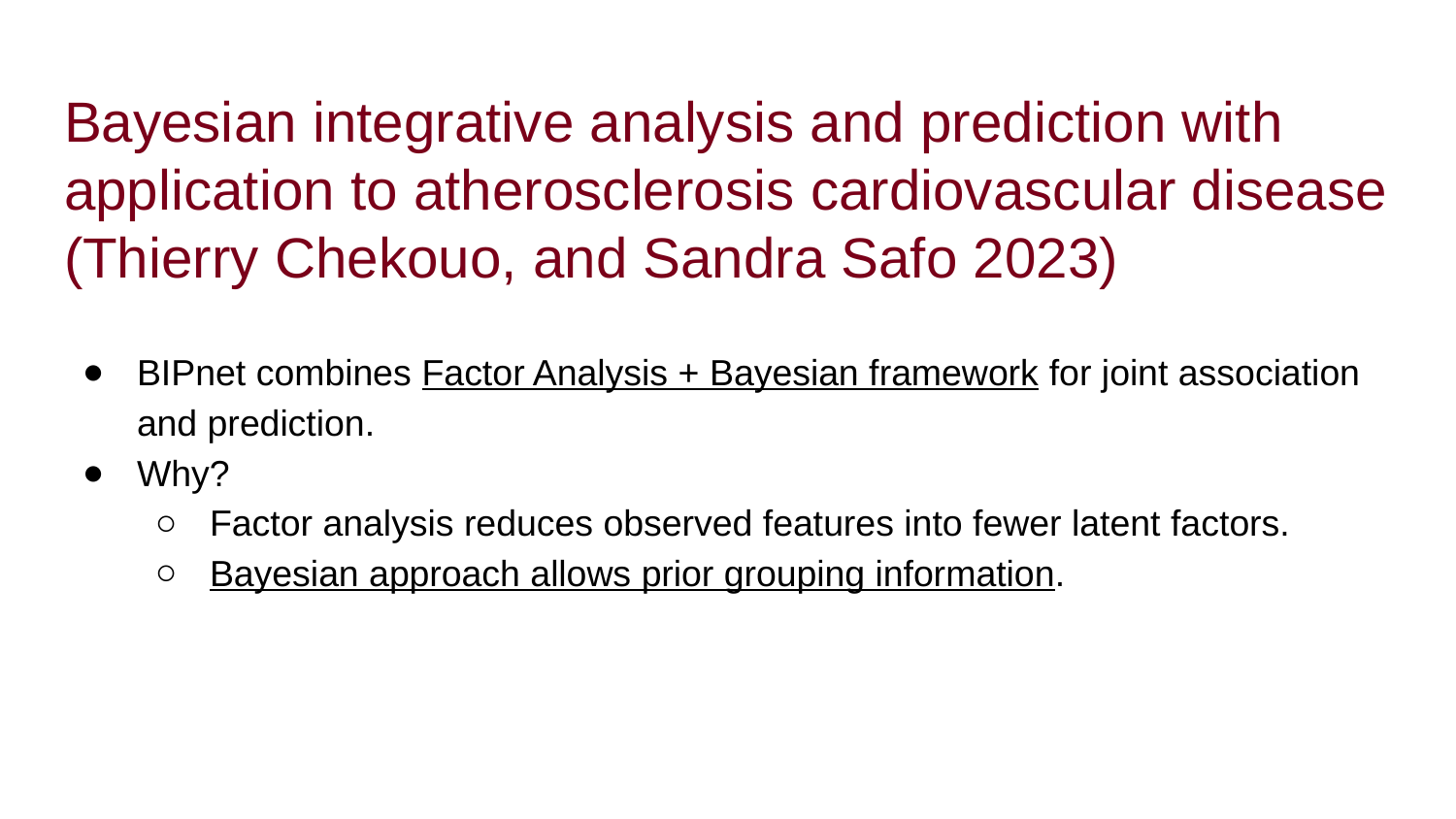

# Bayesian integrative analysis and prediction with application to atherosclerosis cardiovascular disease (Thierry Chekouo, and Sandra Safo 2023)
BIPnet combines Factor Analysis + Bayesian framework for joint association and prediction.
Why?
Factor analysis reduces observed features into fewer latent factors.
Bayesian approach allows prior grouping information.